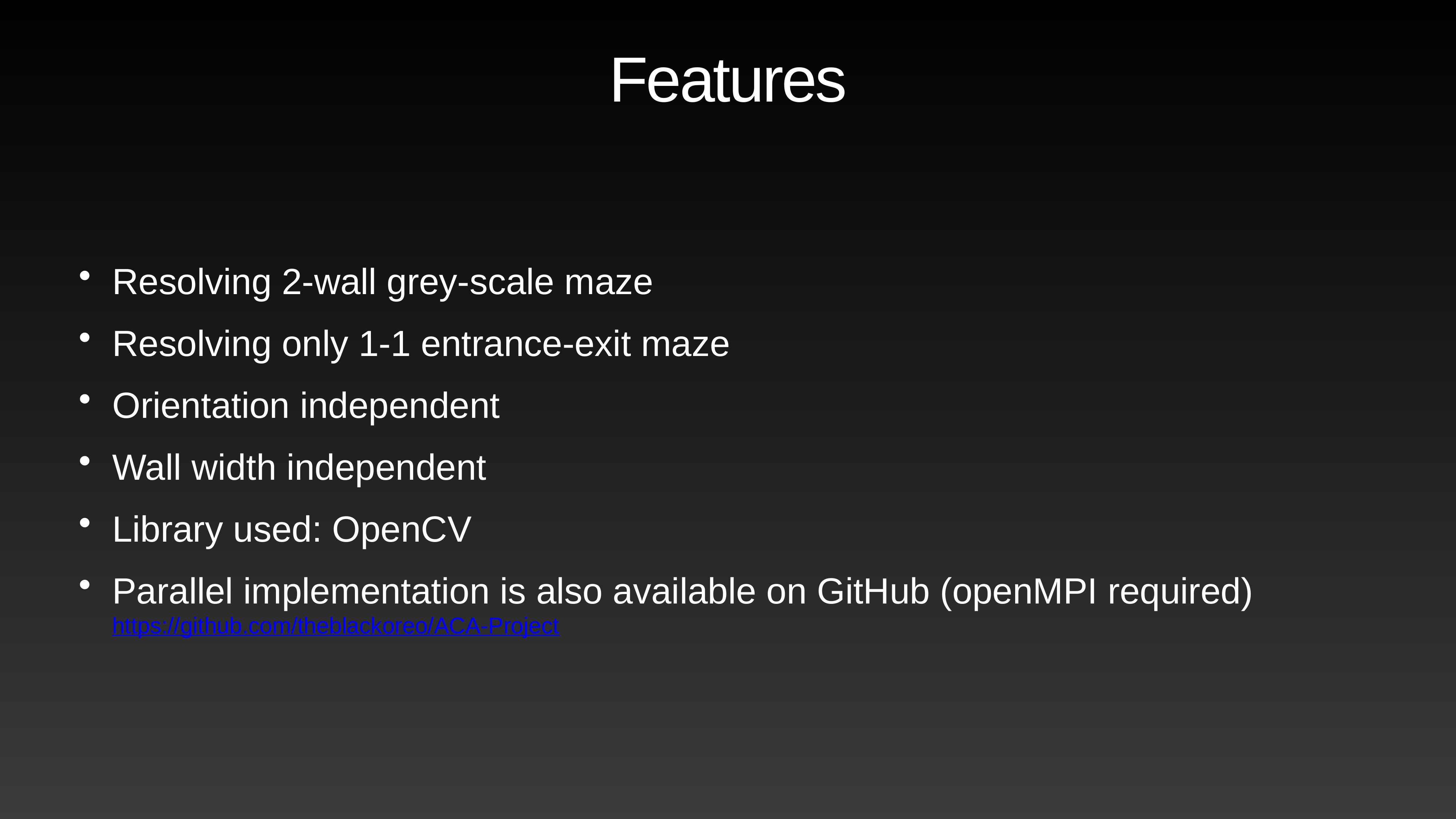

# Features
Resolving 2-wall grey-scale maze
Resolving only 1-1 entrance-exit maze
Orientation independent
Wall width independent
Library used: OpenCV
Parallel implementation is also available on GitHub (openMPI required) https://github.com/theblackoreo/ACA-Project